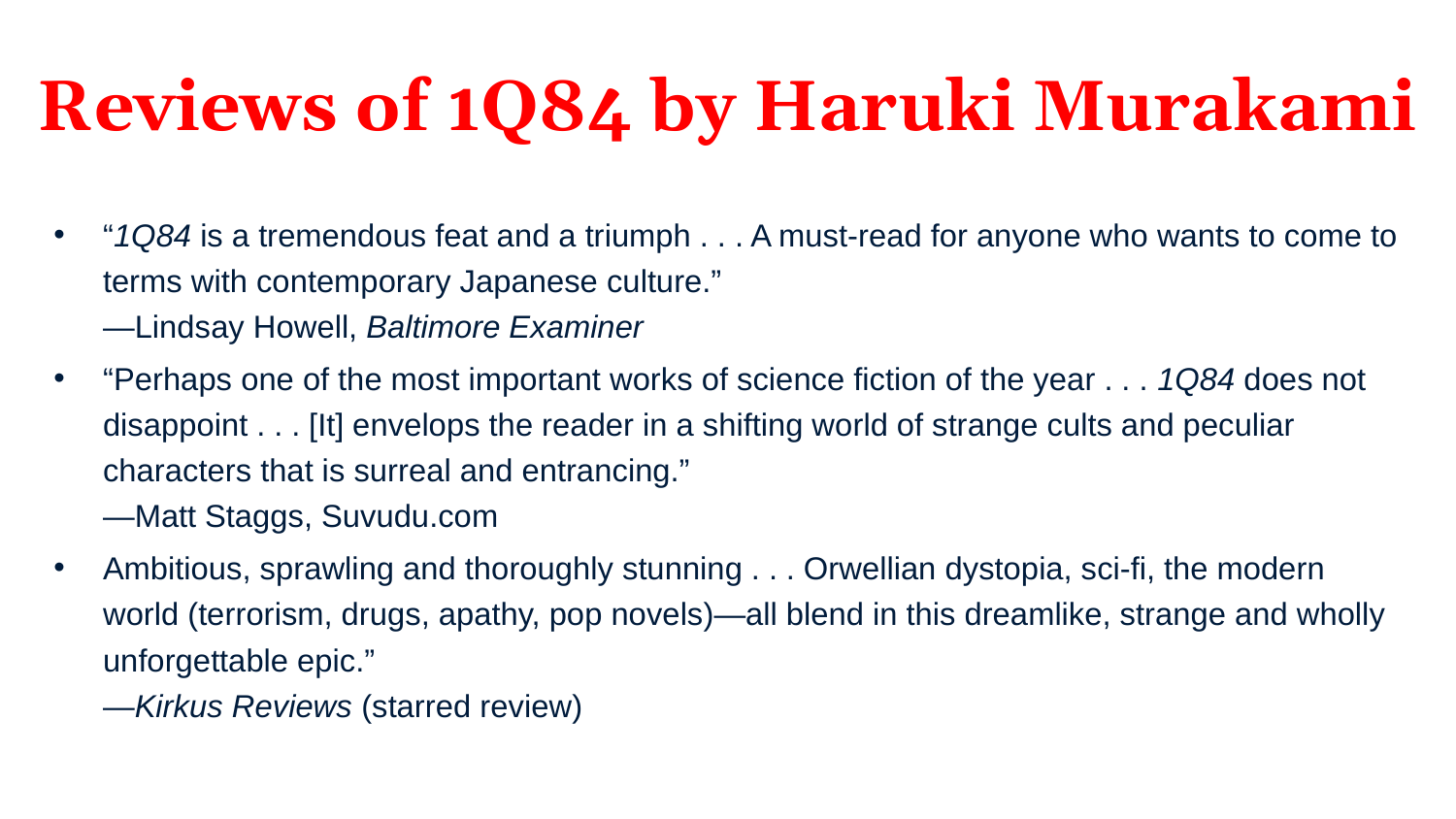

# Reviews of 1Q84 by Haruki Murakami
“1Q84 is a tremendous feat and a triumph . . . A must-read for anyone who wants to come to terms with contemporary Japanese culture.”
—Lindsay Howell, Baltimore Examiner
“Perhaps one of the most important works of science fiction of the year . . . 1Q84 does not disappoint . . . [It] envelops the reader in a shifting world of strange cults and peculiar characters that is surreal and entrancing.”
—Matt Staggs, Suvudu.com
Ambitious, sprawling and thoroughly stunning . . . Orwellian dystopia, sci-fi, the modern world (terrorism, drugs, apathy, pop novels)—all blend in this dreamlike, strange and wholly unforgettable epic.”
—Kirkus Reviews (starred review)